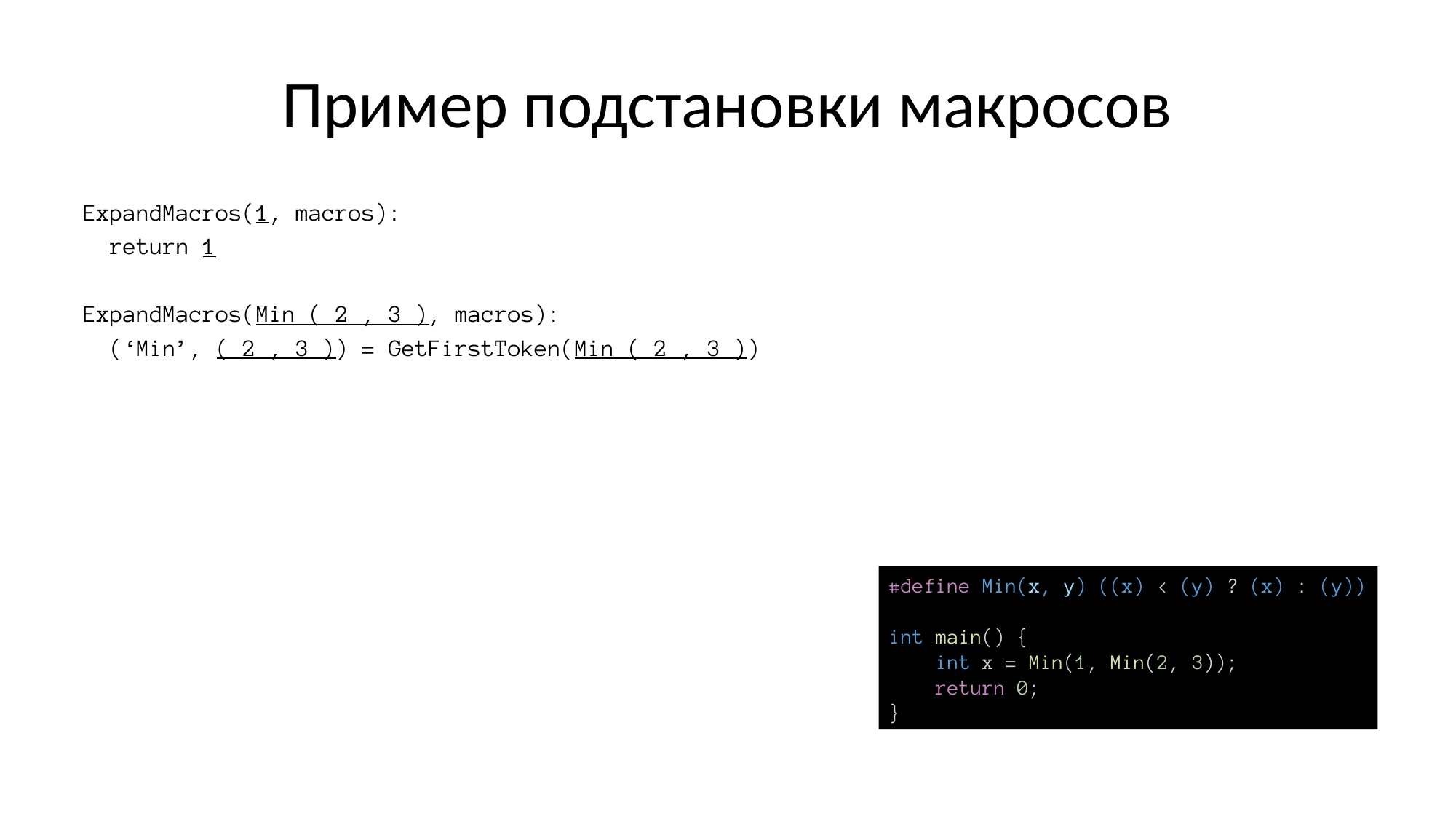

# Пример подстановки макросов
ExpandMacros(1, macros):
  return 1

ExpandMacros(Min ( 2 , 3 ), macros):
  (‘Min’, ( 2 , 3 )) = GetFirstToken(Min ( 2 , 3 ))
  ([2, 3], [] ) = GetTokensForParams(macros[‘Min’], Min ( 2 , 3 ))
  [2, 3] = [ExpandMacros(2, macros), ExpandMacros(3, macros)]
  ( ( + 2 + ) < ( + 3 + ) ? ( + 2 + ) : ( + 3 + ) ) = ReplaceParamsInRhs([2, 3], macros[‘Min’])
  return ExpandMacros(( ( + 2 + ) < ( + 3 + ) ? ( + 2 + ) : ( + 3 + ) ) + [], {})

#define Min(x, y) ((x) < (y) ? (x) : (y))
int main() {
    int x = Min(1, Min(2, 3));
    return 0;
}